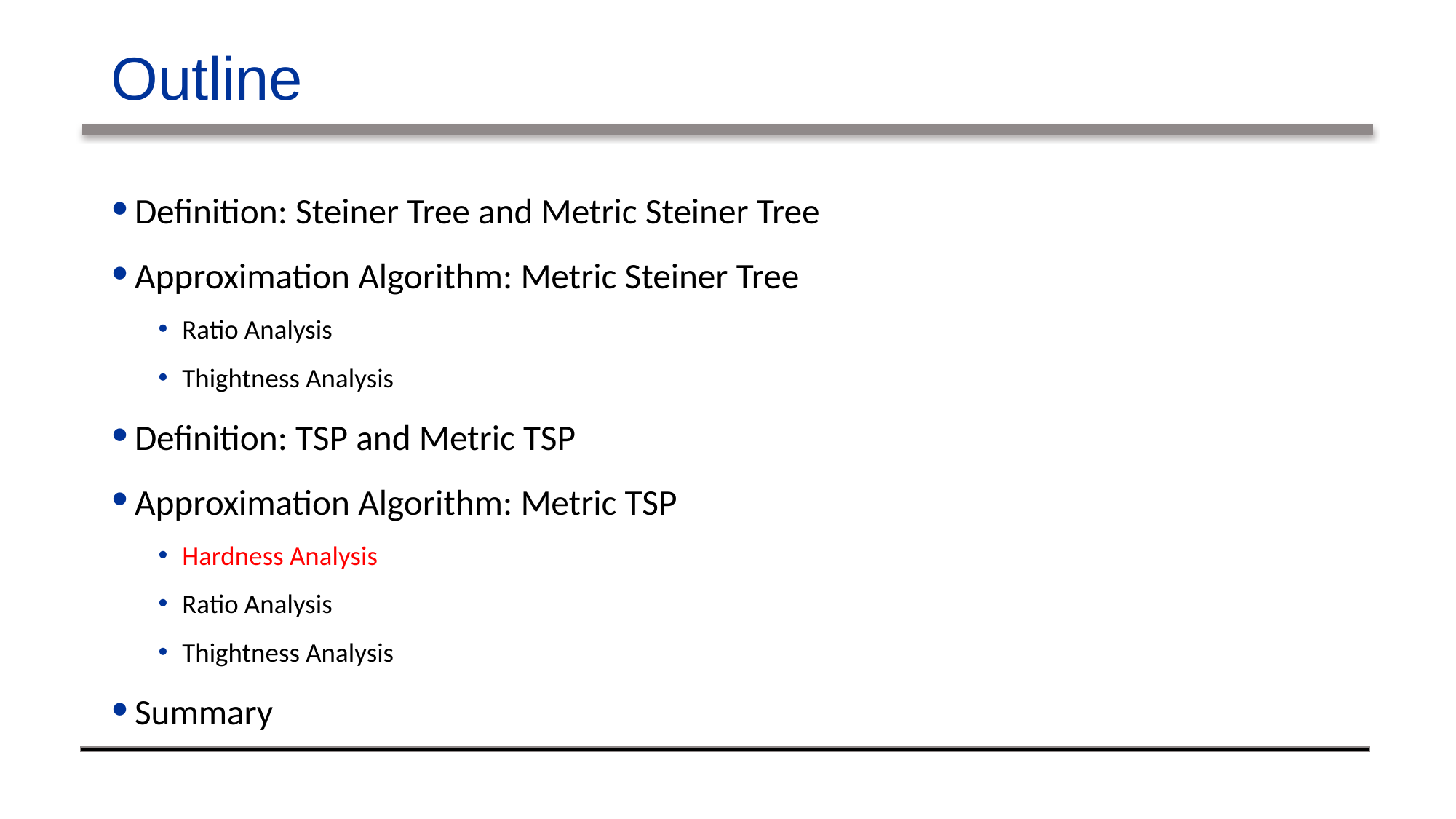

# Outline
Definition: Steiner Tree and Metric Steiner Tree
Approximation Algorithm: Metric Steiner Tree
Ratio Analysis
Thightness Analysis
Definition: TSP and Metric TSP
Approximation Algorithm: Metric TSP
Hardness Analysis
Ratio Analysis
Thightness Analysis
Summary